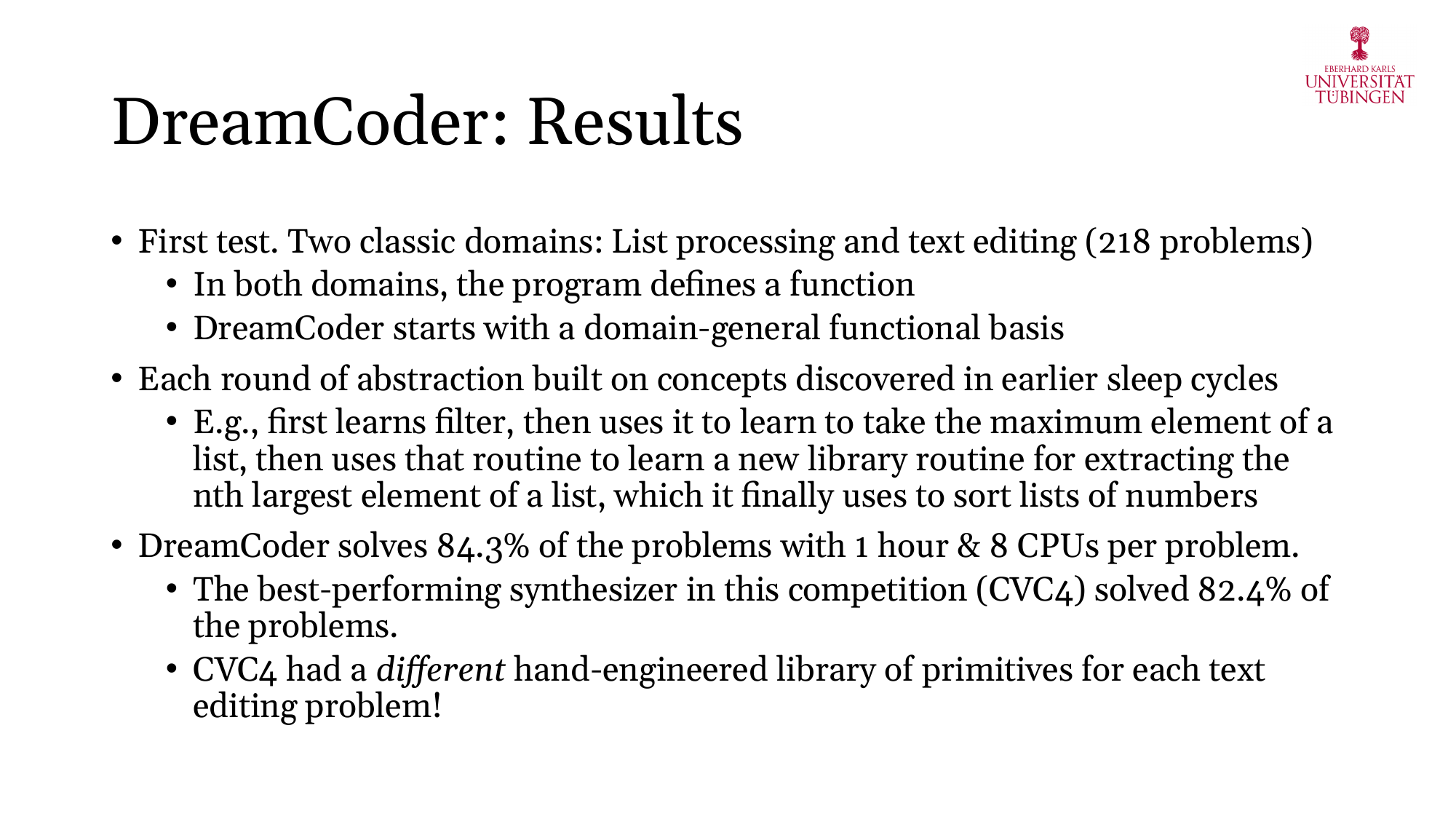

# DreamCoder: Results
First test. Two classic domains: List processing and text editing (218 problems)
In both domains, the program defines a function
DreamCoder starts with a domain-general functional basis
Each round of abstraction built on concepts discovered in earlier sleep cycles
E.g., first learns filter, then uses it to learn to take the maximum element of a list, then uses that routine to learn a new library routine for extracting the nth largest element of a list, which it finally uses to sort lists of numbers
DreamCoder solves 84.3% of the problems with 1 hour & 8 CPUs per problem.
The best-performing synthesizer in this competition (CVC4) solved 82.4% of the problems.
CVC4 had a different hand-engineered library of primitives for each text editing problem!